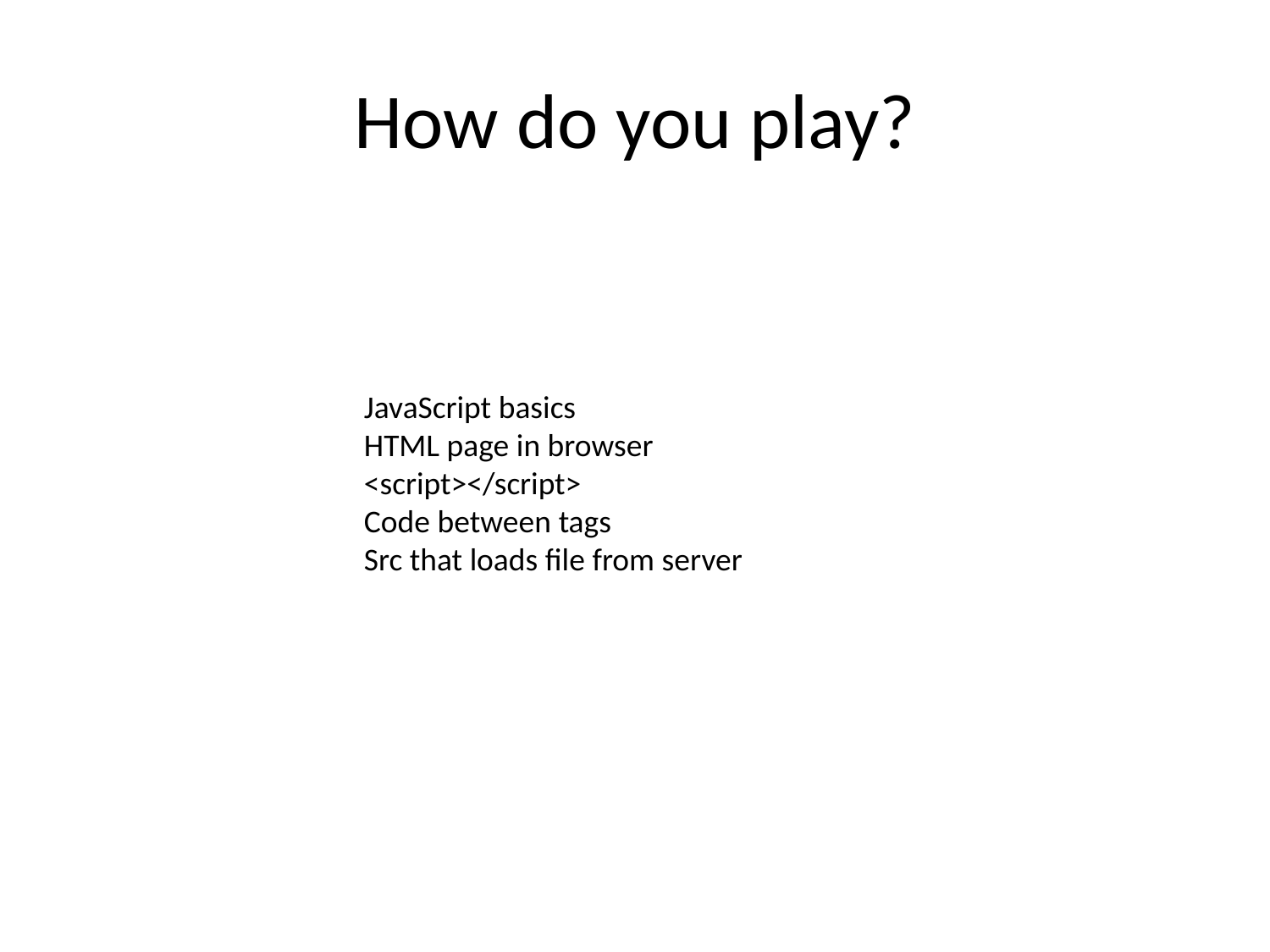

# How do you play?
JavaScript basics
HTML page in browser
<script></script>
Code between tags
Src that loads file from server